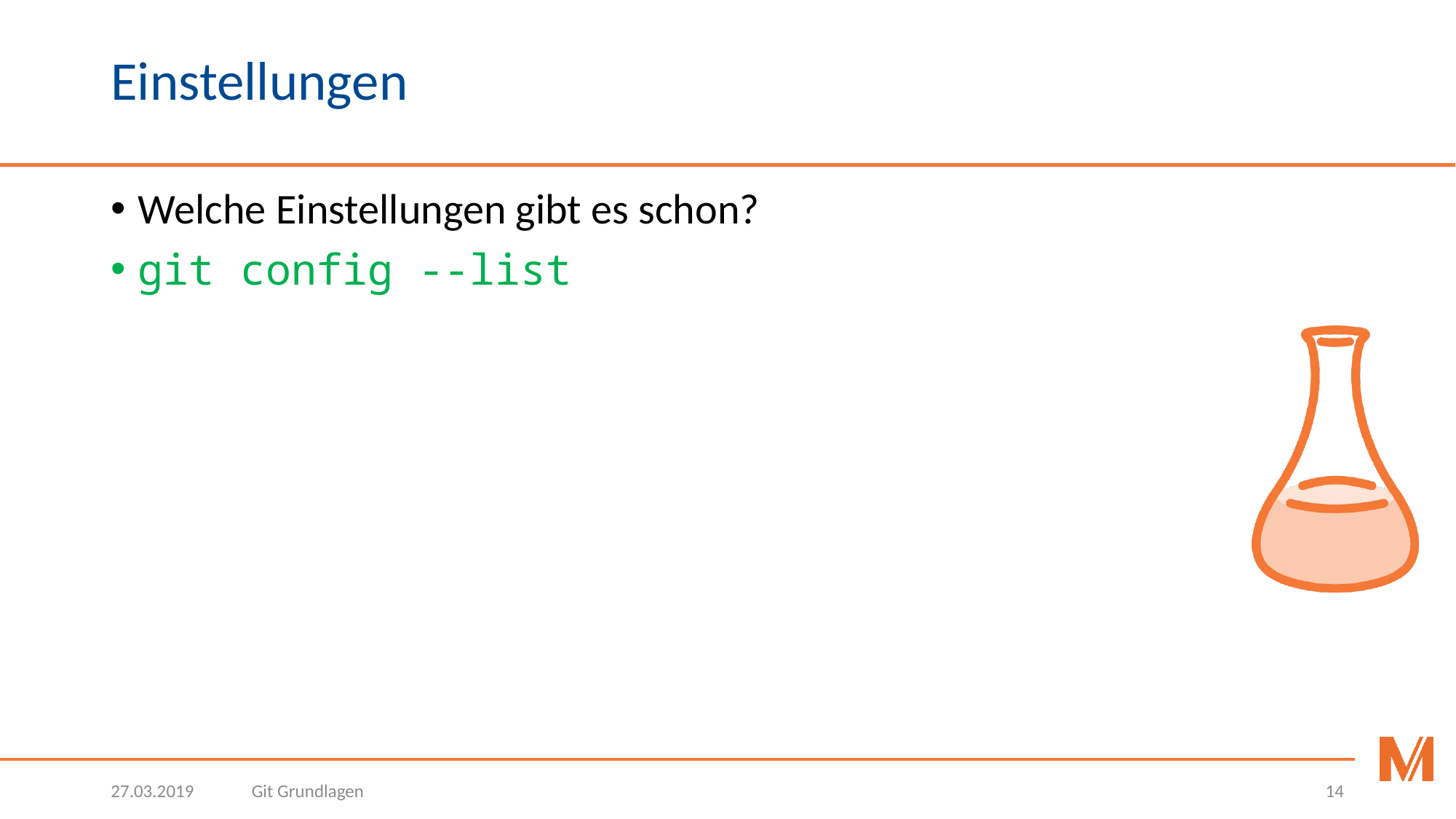

# Einstellungen
Welche Einstellungen gibt es schon?
git config --list
27.03.2019
Git Grundlagen
14